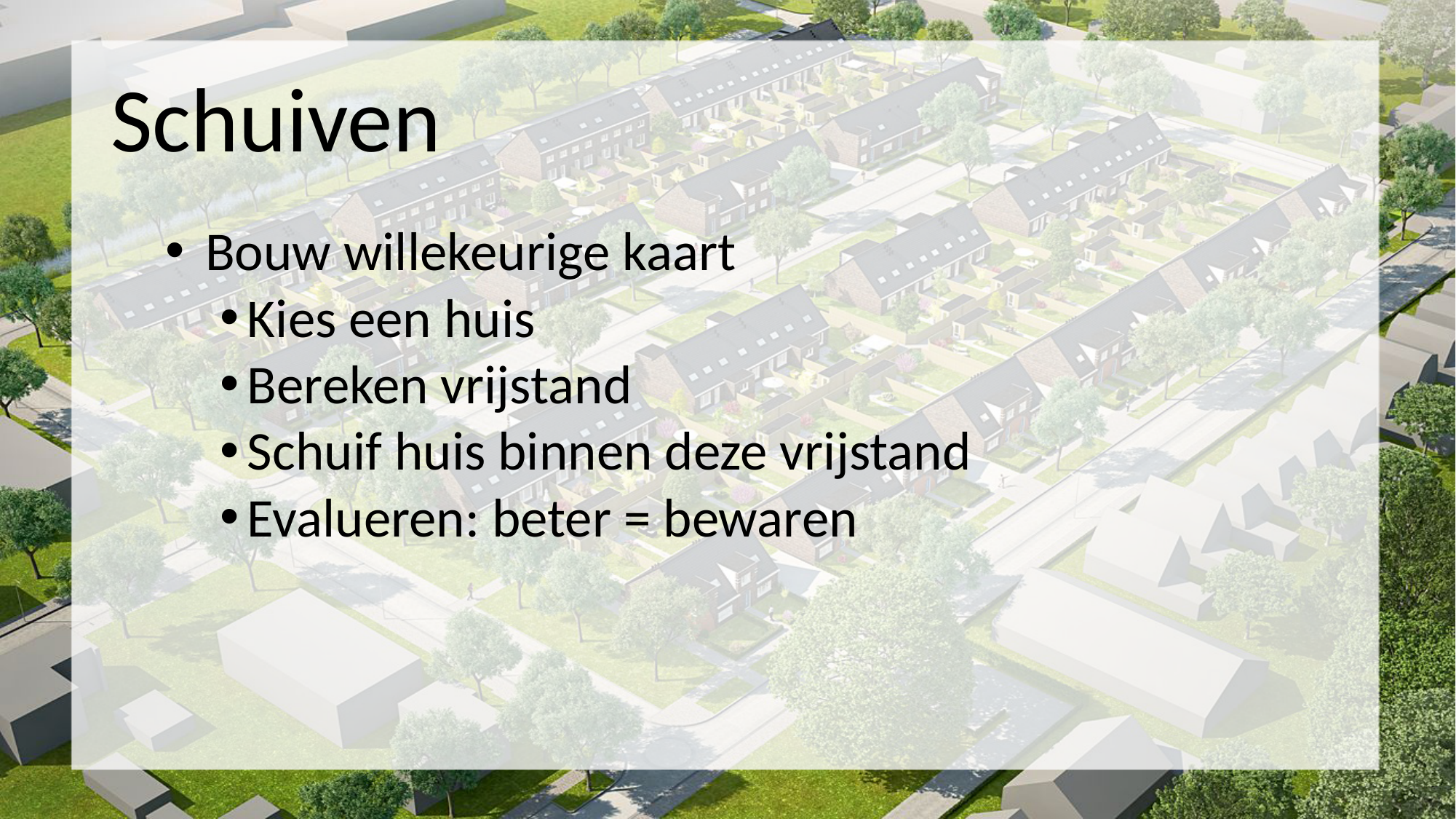

# Schuiven
 Bouw willekeurige kaart
Kies een huis
Bereken vrijstand
Schuif huis binnen deze vrijstand
Evalueren: beter = bewaren